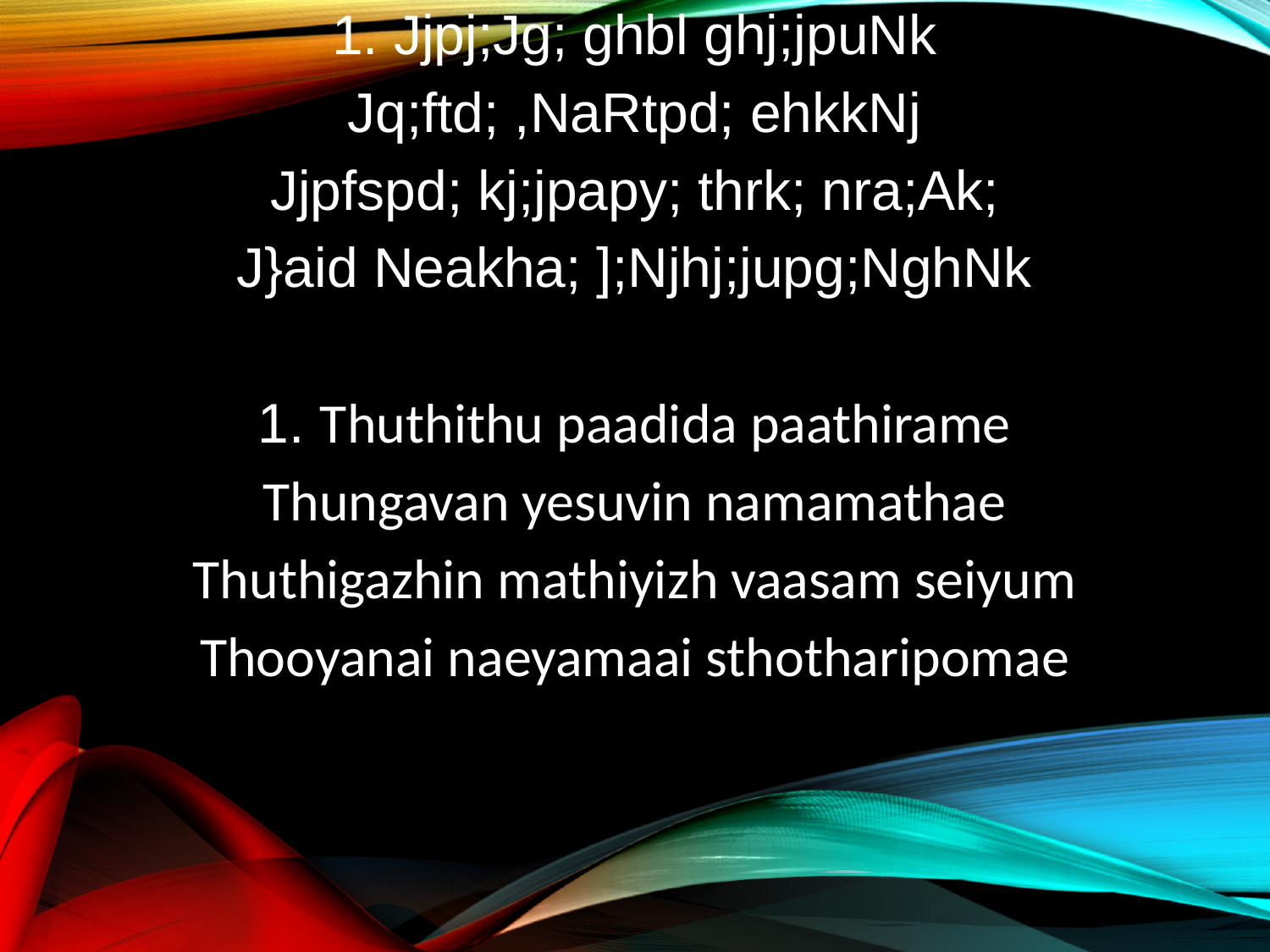

1. Jjpj;Jg; ghbl ghj;jpuNk
Jq;ftd; ,NaRtpd; ehkkNj
Jjpfspd; kj;jpapy; thrk; nra;Ak;
J}aid Neakha; ];Njhj;jupg;NghNk

1. Thuthithu paadida paathirame
Thungavan yesuvin namamathae
Thuthigazhin mathiyizh vaasam seiyum
Thooyanai naeyamaai sthotharipomae